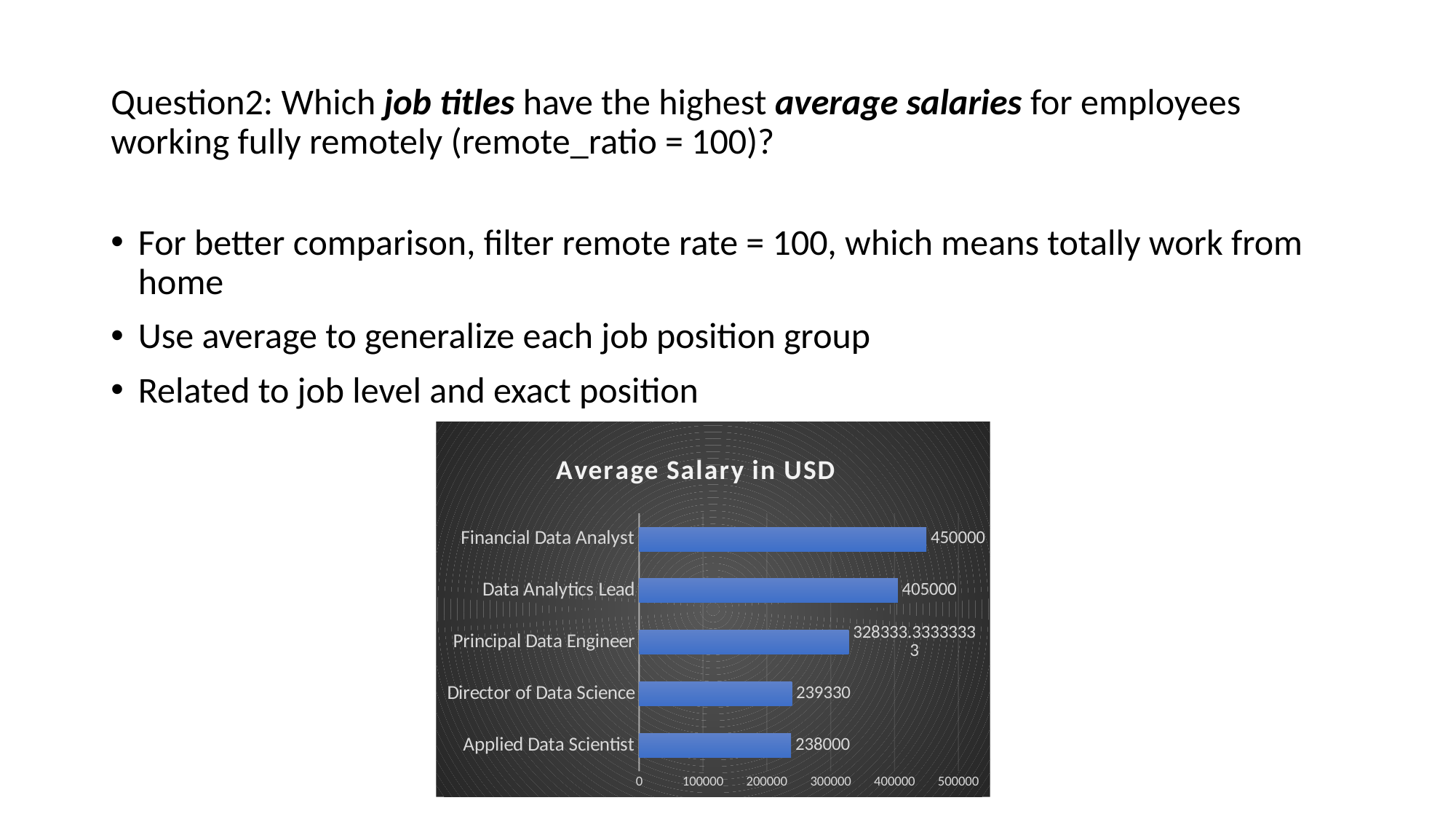

# Question2: Which job titles have the highest average salaries for employees working fully remotely (remote_ratio = 100)?
For better comparison, filter remote rate = 100, which means totally work from home
Use average to generalize each job position group
Related to job level and exact position

### Chart: Average Salary in USD

| Category | salary_usd_avg |
|---|---|
| Applied Data Scientist | 238000.0 |
| Director of Data Science | 239330.0 |
| Principal Data Engineer | 328333.33333333 |
| Data Analytics Lead | 405000.0 |
| Financial Data Analyst | 450000.0 |